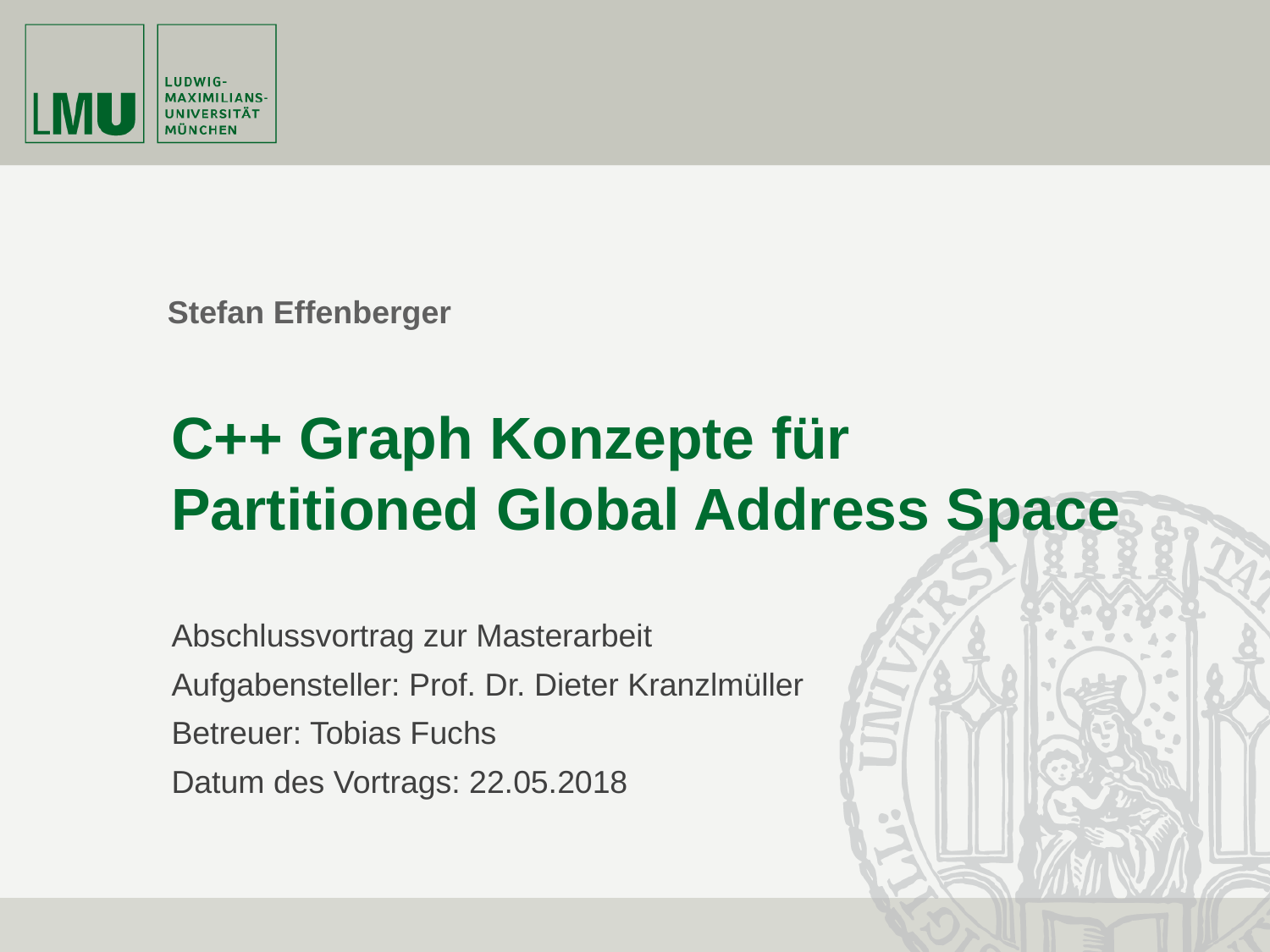

Stefan Effenberger
# C++ Graph Konzepte für Partitioned Global Address Space
Abschlussvortrag zur Masterarbeit
Aufgabensteller: Prof. Dr. Dieter Kranzlmüller
Betreuer: Tobias Fuchs
Datum des Vortrags: 22.05.2018